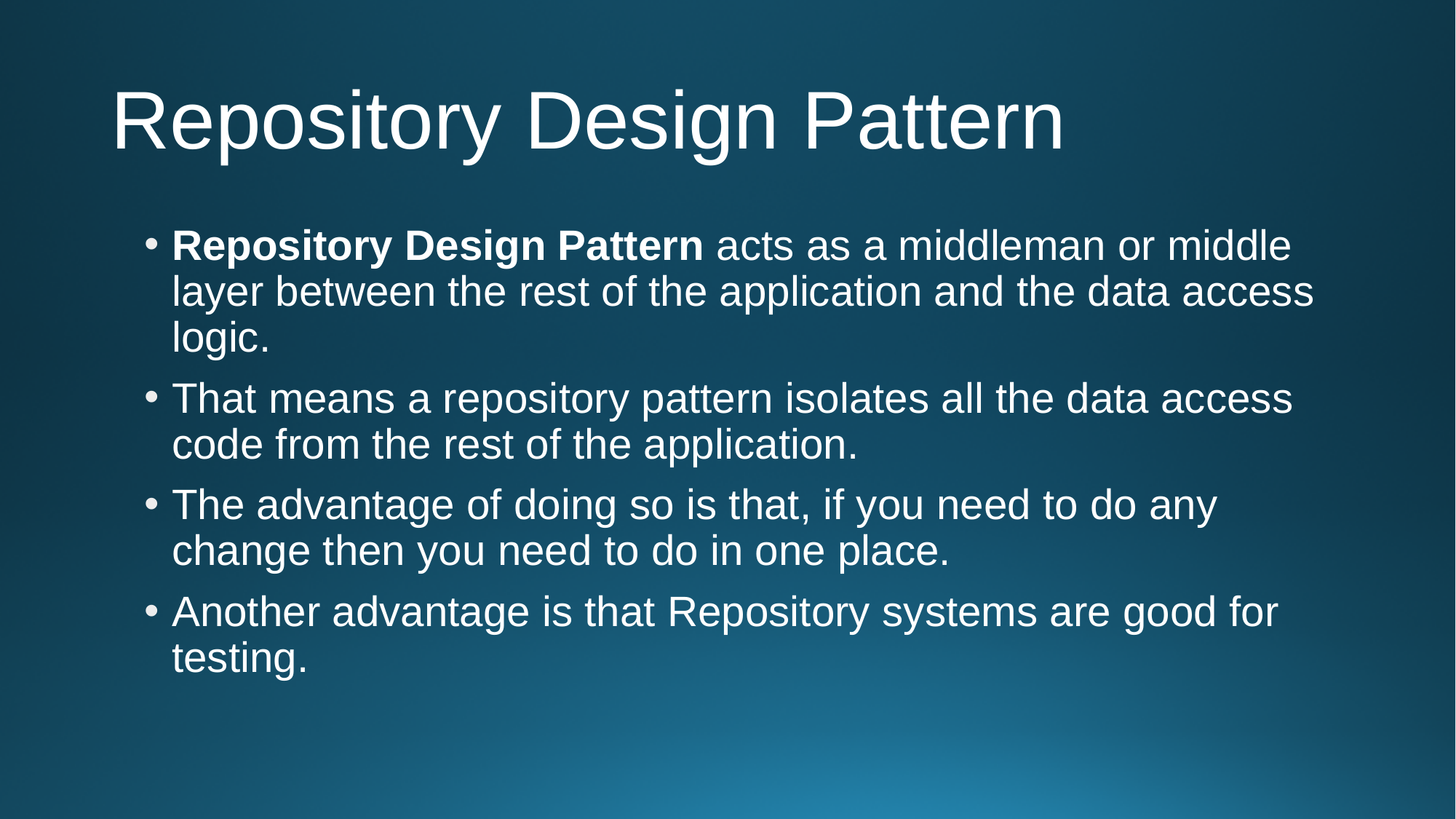

# Repository Design Pattern
Repository Design Pattern acts as a middleman or middle layer between the rest of the application and the data access logic.
That means a repository pattern isolates all the data access code from the rest of the application.
The advantage of doing so is that, if you need to do any change then you need to do in one place.
Another advantage is that Repository systems are good for testing.